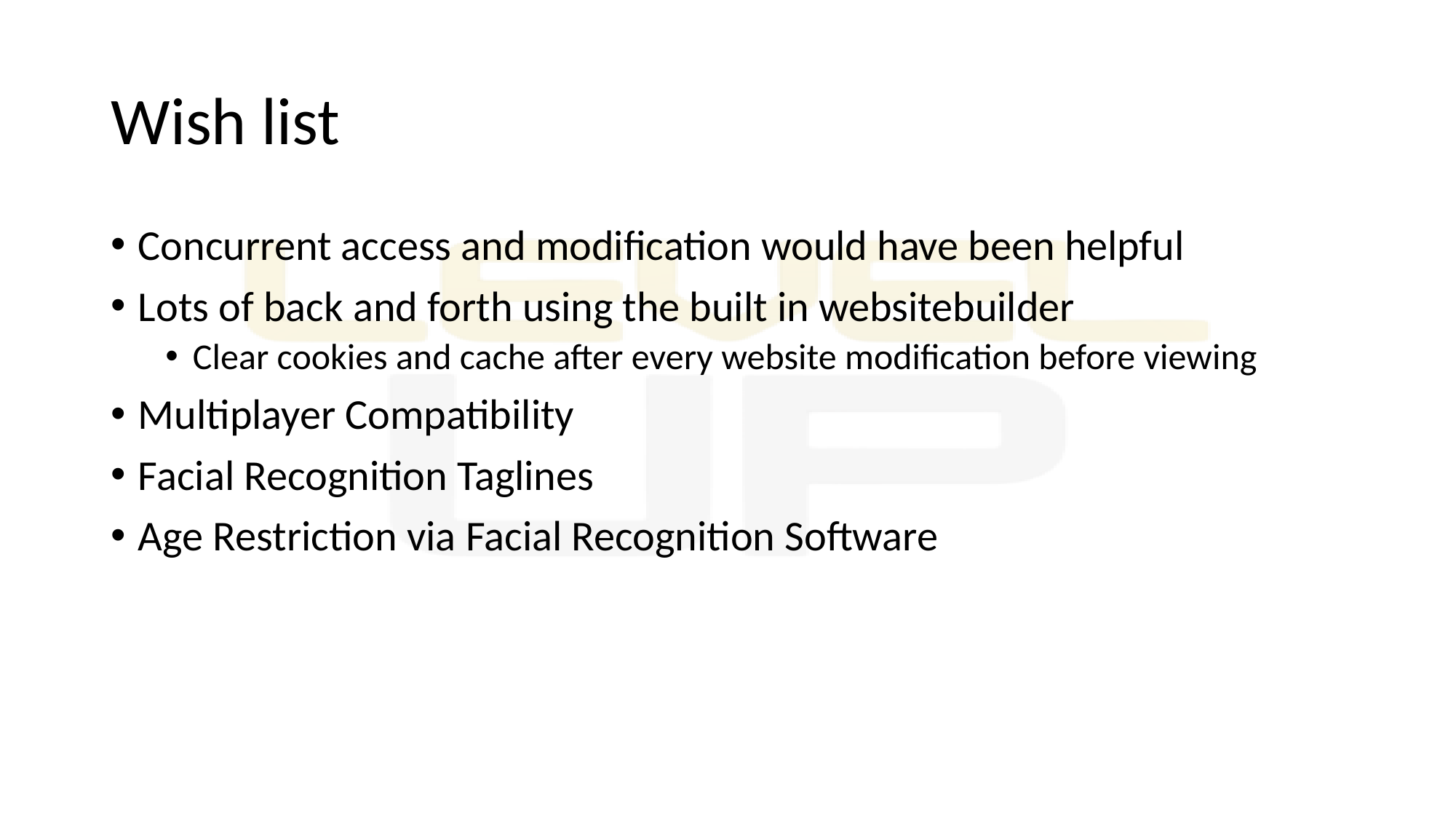

# Wish list
Concurrent access and modification would have been helpful
Lots of back and forth using the built in websitebuilder
Clear cookies and cache after every website modification before viewing
Multiplayer Compatibility
Facial Recognition Taglines
Age Restriction via Facial Recognition Software